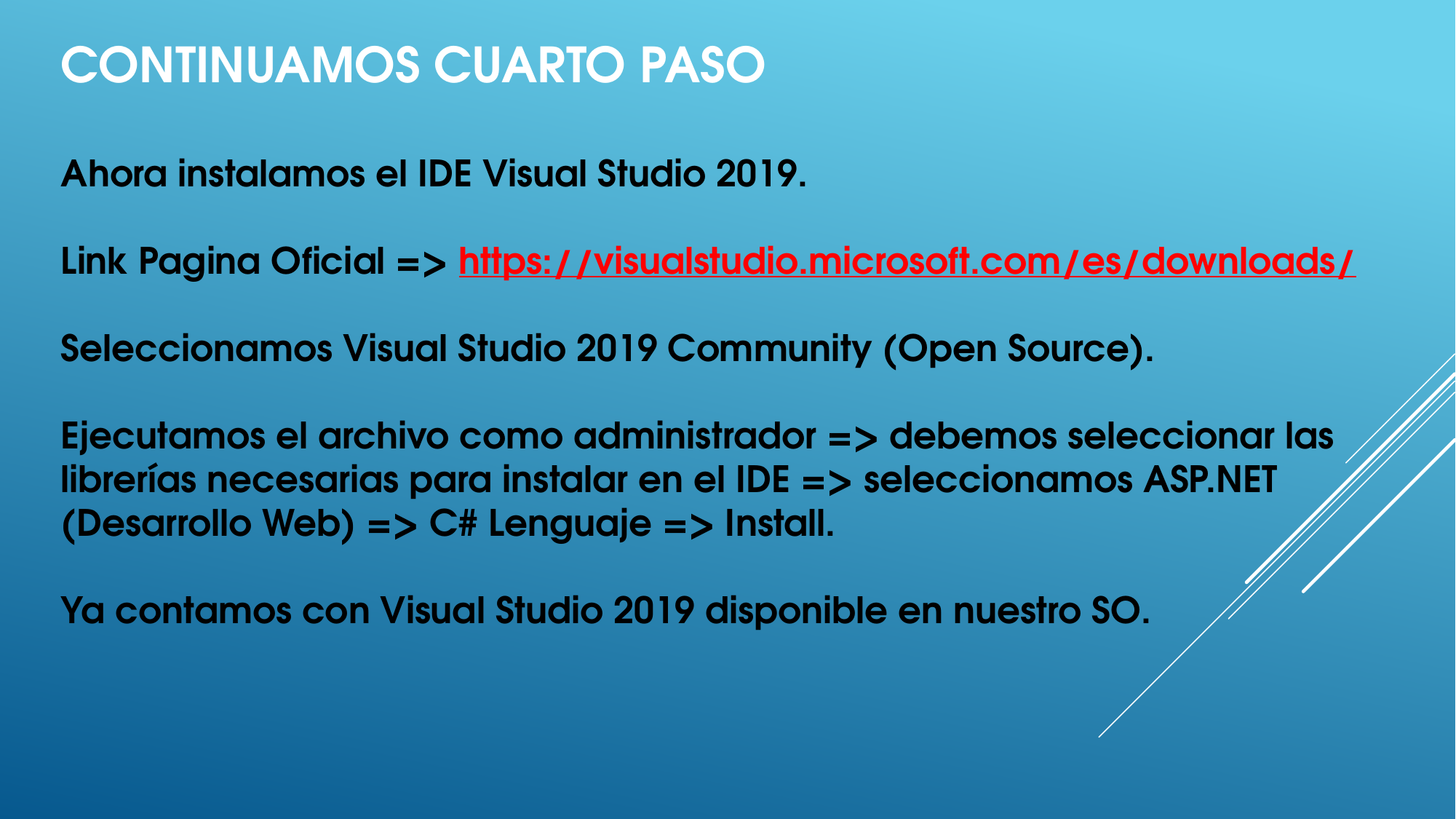

CONTINUAMOS CUARTO PASO

Ahora instalamos el IDE Visual Studio 2019.

Link Pagina Oficial => https://visualstudio.microsoft.com/es/downloads/

Seleccionamos Visual Studio 2019 Community (Open Source).

Ejecutamos el archivo como administrador => debemos seleccionar las librerías necesarias para instalar en el IDE => seleccionamos ASP.NET (Desarrollo Web) => C# Lenguaje => Install.

Ya contamos con Visual Studio 2019 disponible en nuestro SO.